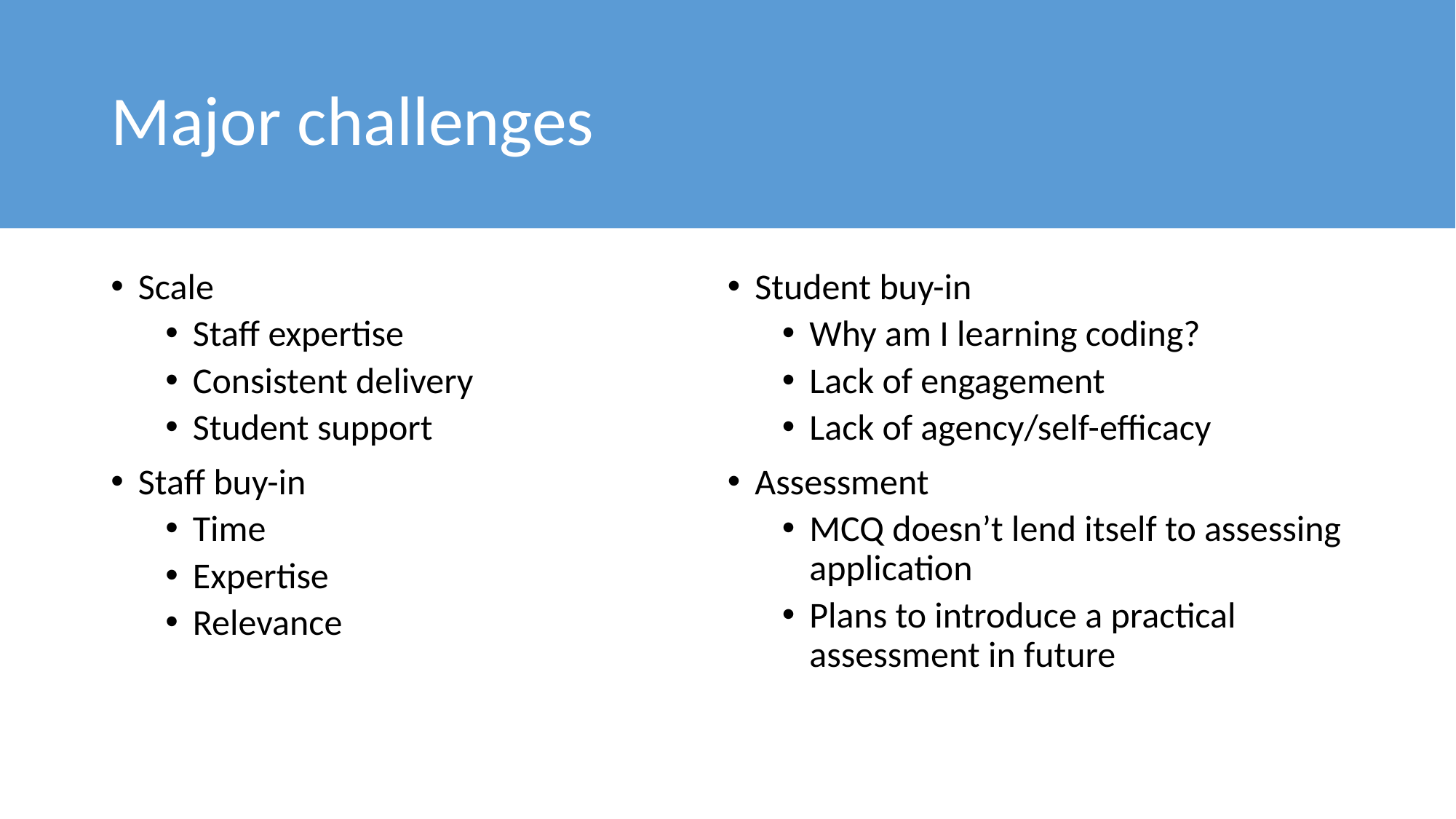

# Major challenges
Scale
Staff expertise
Consistent delivery
Student support
Staff buy-in
Time
Expertise
Relevance

Student buy-in
Why am I learning coding?
Lack of engagement
Lack of agency/self-efficacy
Assessment
MCQ doesn’t lend itself to assessing application
Plans to introduce a practical assessment in future